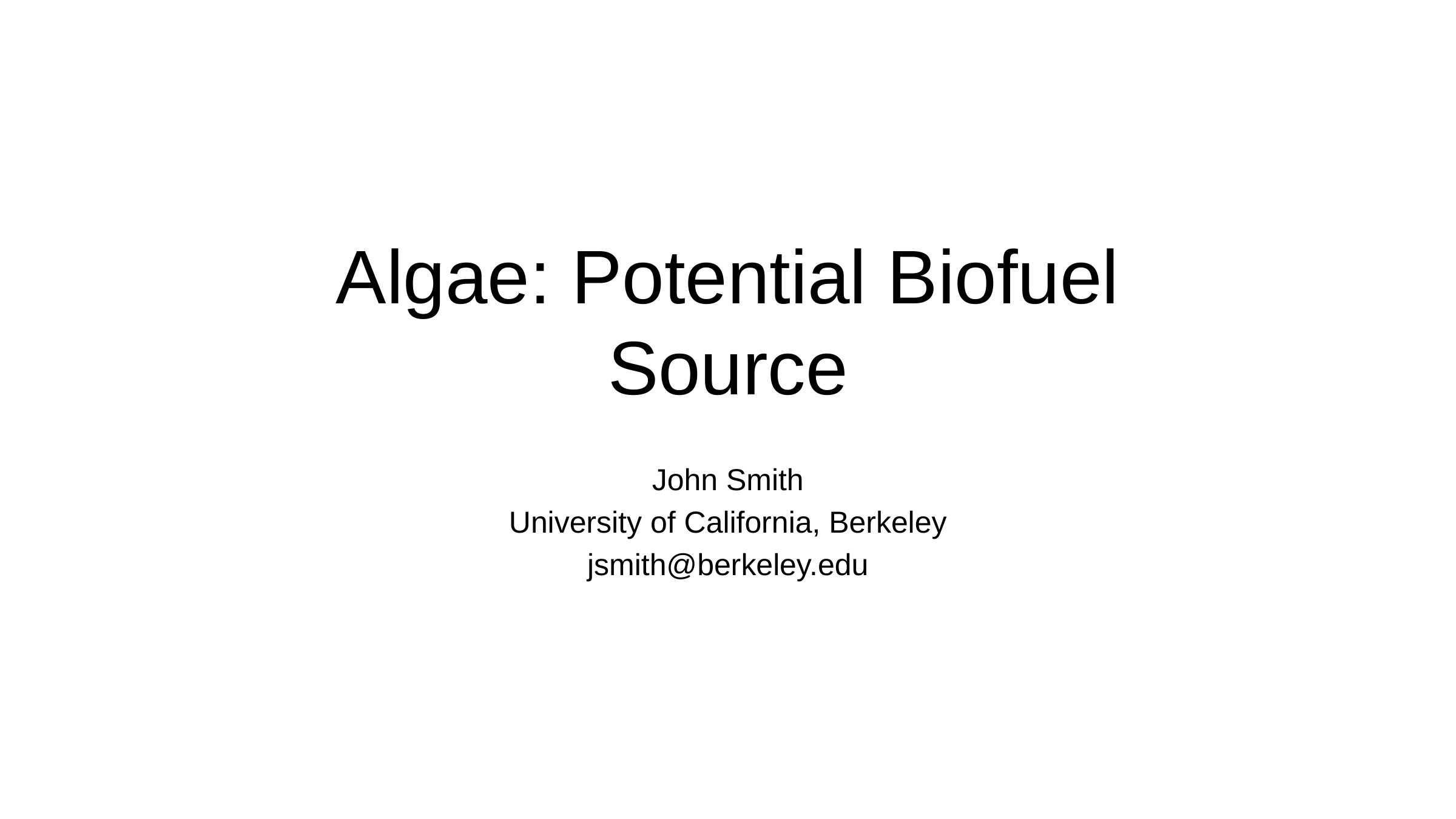

# Algae: Potential Biofuel Source
John Smith
University of California, Berkeley
jsmith@berkeley.edu